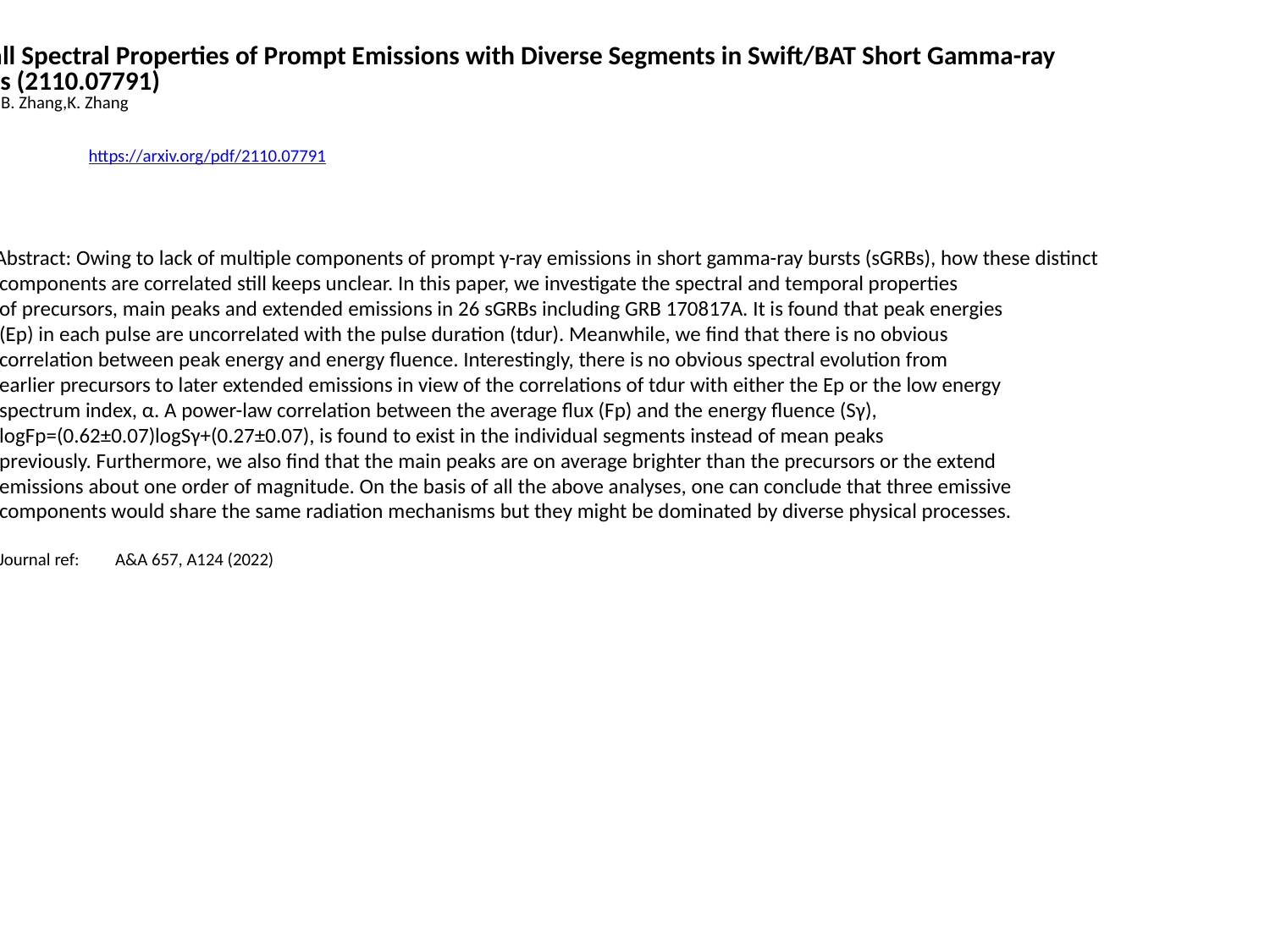

Overall Spectral Properties of Prompt Emissions with Diverse Segments in Swift/BAT Short Gamma-ray
 Bursts (2110.07791)
X. J. Li,Z. B. Zhang,K. Zhang

https://arxiv.org/pdf/2110.07791

Abstract: Owing to lack of multiple components of prompt γ-ray emissions in short gamma-ray bursts (sGRBs), how these distinct
 components are correlated still keeps unclear. In this paper, we investigate the spectral and temporal properties
 of precursors, main peaks and extended emissions in 26 sGRBs including GRB 170817A. It is found that peak energies
 (Ep) in each pulse are uncorrelated with the pulse duration (tdur). Meanwhile, we find that there is no obvious
 correlation between peak energy and energy fluence. Interestingly, there is no obvious spectral evolution from
 earlier precursors to later extended emissions in view of the correlations of tdur with either the Ep or the low energy
 spectrum index, α. A power-law correlation between the average flux (Fp) and the energy fluence (Sγ),
 logFp=(0.62±0.07)logSγ+(0.27±0.07), is found to exist in the individual segments instead of mean peaks
 previously. Furthermore, we also find that the main peaks are on average brighter than the precursors or the extend
 emissions about one order of magnitude. On the basis of all the above analyses, one can conclude that three emissive
 components would share the same radiation mechanisms but they might be dominated by diverse physical processes.
 Journal ref:         A&A 657, A124 (2022)